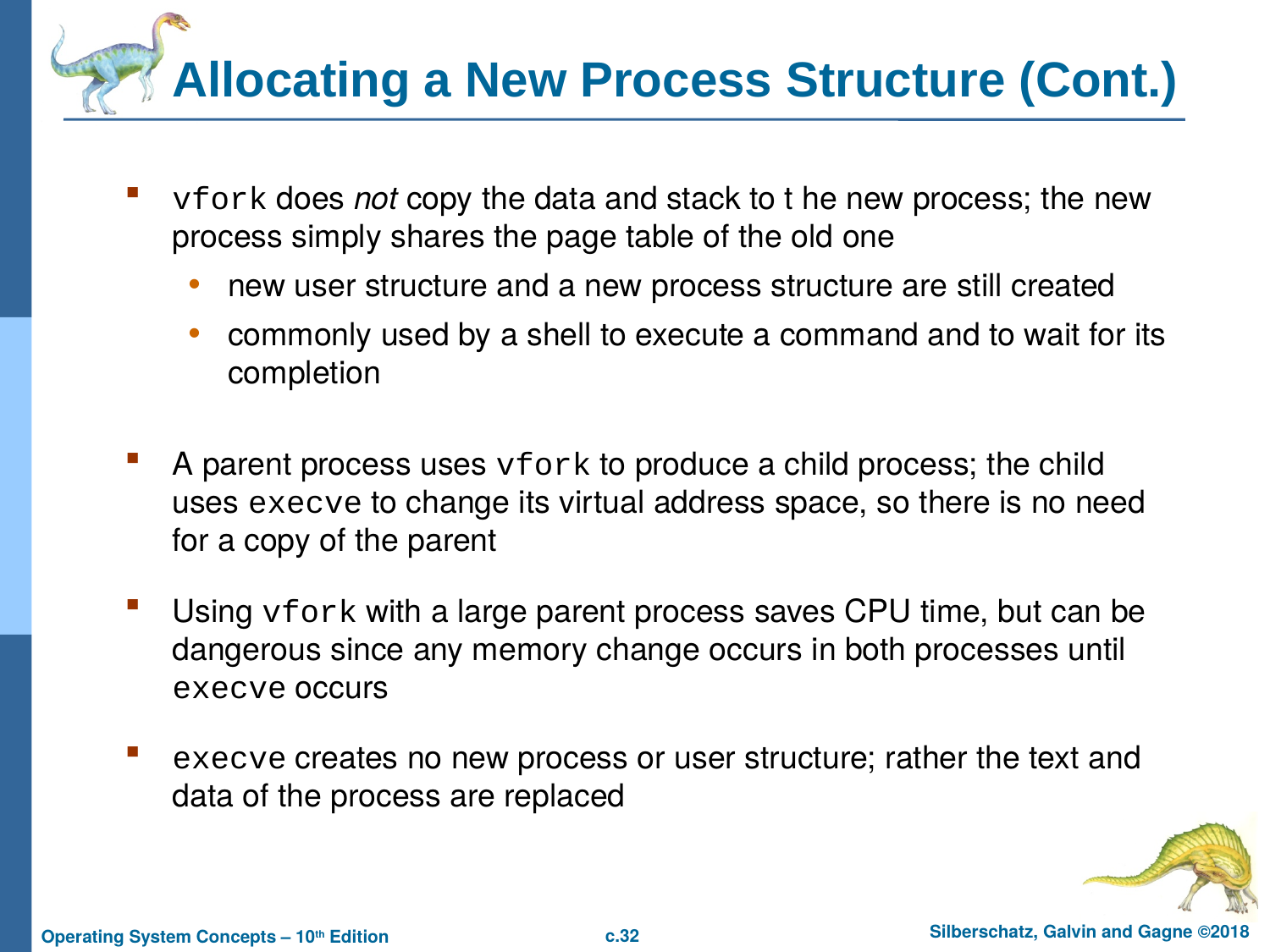

# Allocating a New Process Structure (Cont.)
vfork does not copy the data and stack to t he new process; the new process simply shares the page table of the old one
new user structure and a new process structure are still created
commonly used by a shell to execute a command and to wait for its completion

A parent process uses vfork to produce a child process; the child uses execve to change its virtual address space, so there is no need for a copy of the parent

Using vfork with a large parent process saves CPU time, but can be dangerous since any memory change occurs in both processes until execve occurs

execve creates no new process or user structure; rather the text and data of the process are replaced